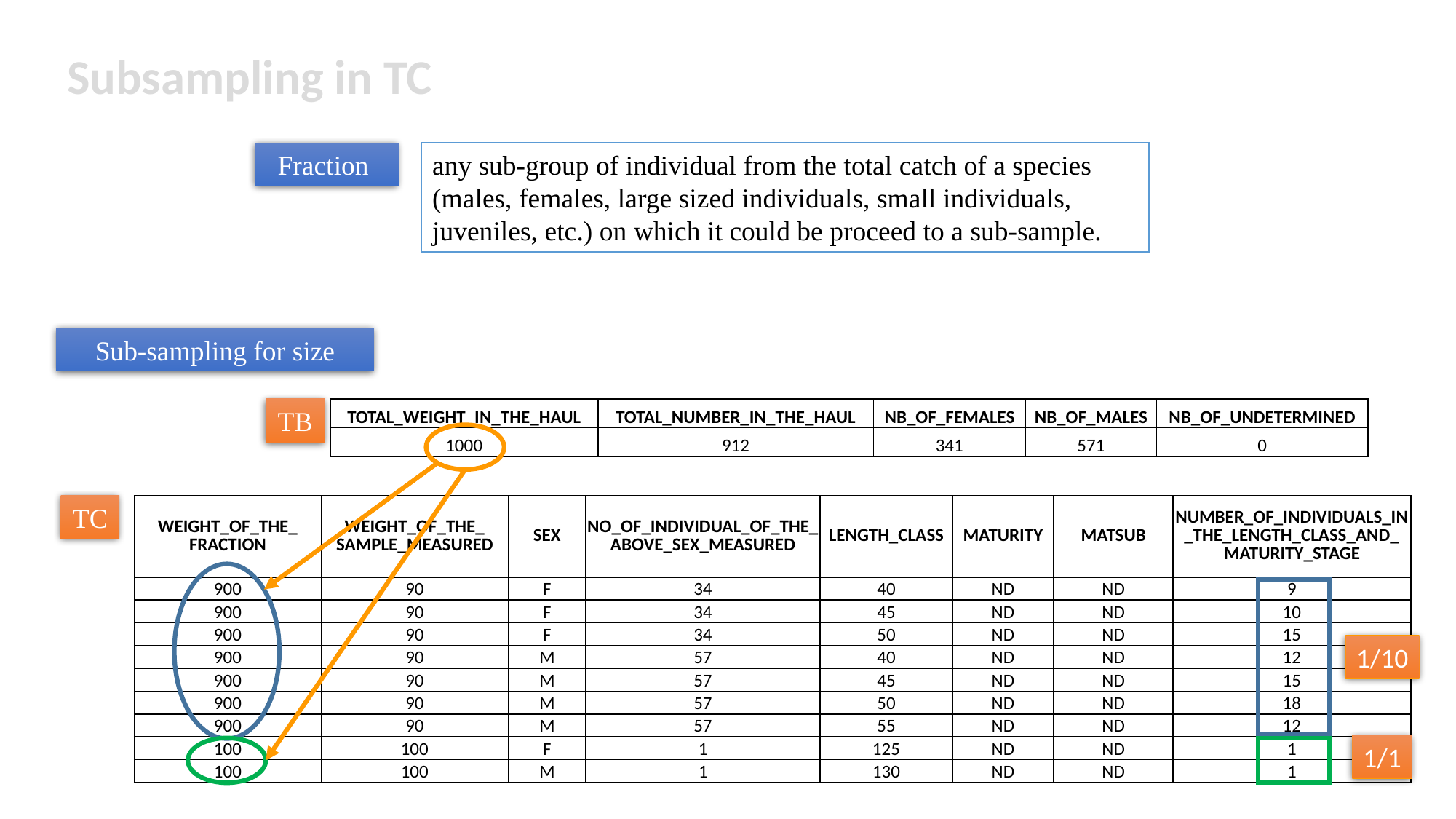

Subsampling in TC
Fraction
any sub-group of individual from the total catch of a species (males, females, large sized individuals, small individuals, juveniles, etc.) on which it could be proceed to a sub-sample.
Sub-sampling for size
TB
| TOTAL\_WEIGHT\_IN\_THE\_HAUL | TOTAL\_NUMBER\_IN\_THE\_HAUL | NB\_OF\_FEMALES | NB\_OF\_MALES | NB\_OF\_UNDETERMINED |
| --- | --- | --- | --- | --- |
| 1000 | 912 | 341 | 571 | 0 |

TC
| WEIGHT\_OF\_THE\_ FRACTION | WEIGHT\_OF\_THE\_ SAMPLE\_MEASURED | SEX | NO\_OF\_INDIVIDUAL\_OF\_THE\_ABOVE\_SEX\_MEASURED | LENGTH\_CLASS | MATURITY | MATSUB | NUMBER\_OF\_INDIVIDUALS\_IN\_THE\_LENGTH\_CLASS\_AND\_ MATURITY\_STAGE |
| --- | --- | --- | --- | --- | --- | --- | --- |
| 900 | 90 | F | 34 | 40 | ND | ND | 9 |
| 900 | 90 | F | 34 | 45 | ND | ND | 10 |
| 900 | 90 | F | 34 | 50 | ND | ND | 15 |
| 900 | 90 | M | 57 | 40 | ND | ND | 12 |
| 900 | 90 | M | 57 | 45 | ND | ND | 15 |
| 900 | 90 | M | 57 | 50 | ND | ND | 18 |
| 900 | 90 | M | 57 | 55 | ND | ND | 12 |
| 100 | 100 | F | 1 | 125 | ND | ND | 1 |
| 100 | 100 | M | 1 | 130 | ND | ND | 1 |

1/10
1/1